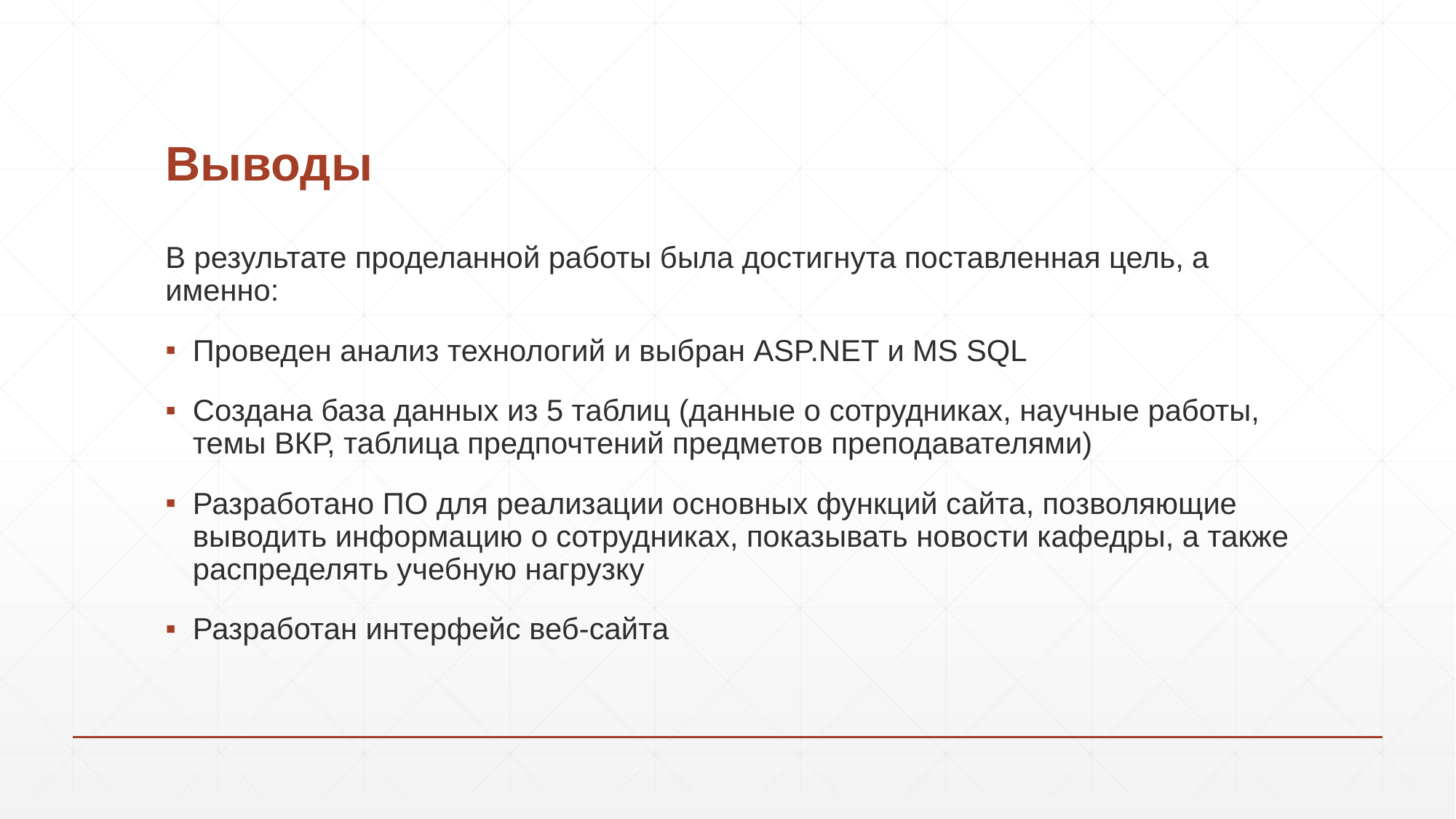

# Выводы
В результате проделанной работы была достигнута поставленная цель, а именно:
Проведен анализ технологий и выбран ASP.NET и MS SQL
Создана база данных из 5 таблиц (данные о сотрудниках, научные работы, темы ВКР, таблица предпочтений предметов преподавателями)
Разработано ПО для реализации основных функций сайта, позволяющие выводить информацию о сотрудниках, показывать новости кафедры, а также распределять учебную нагрузку
Разработан интерфейс веб-сайта